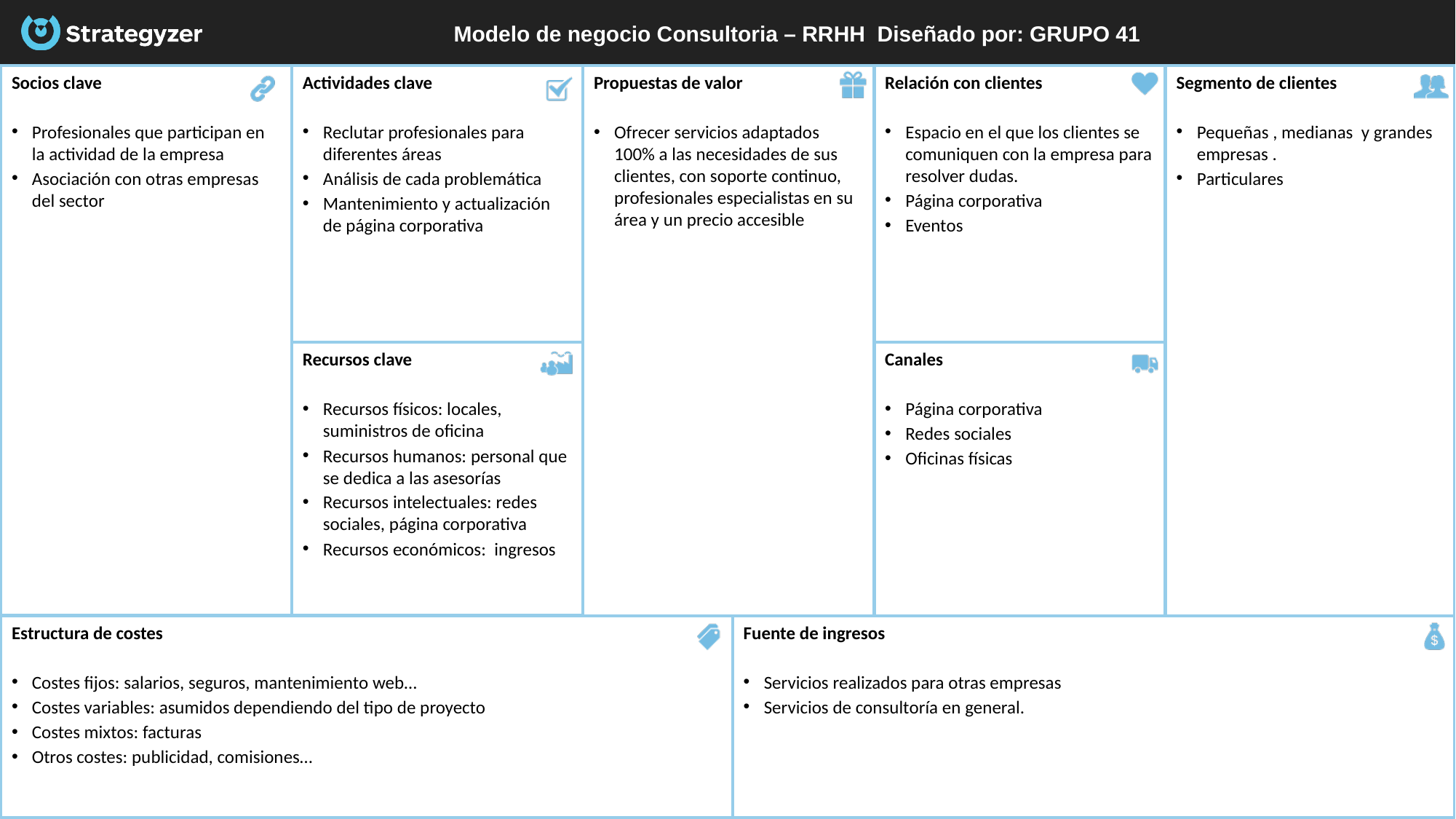

# Modelo de negocio Consultoria – RRHH  Diseñado por: GRUPO 41
Socios clave

Profesionales que participan en la actividad de la empresa
Asociación con otras empresas del sector

Actividades clave

Reclutar profesionales para diferentes áreas
Análisis de cada problemática
Mantenimiento y actualización de página corporativa

Segmento de clientes

Pequeñas , medianas  y grandes empresas .
Particulares
Relación con clientes

Espacio en el que los clientes se comuniquen con la empresa para resolver dudas.
Página corporativa
Eventos

Propuestas de valor

Ofrecer servicios adaptados 100% a las necesidades de sus clientes, con soporte continuo, profesionales especialistas en su área y un precio accesible

Canales

Página corporativa
Redes sociales
Oficinas físicas
Recursos clave

Recursos físicos: locales, suministros de oficina
Recursos humanos: personal que se dedica a las asesorías
Recursos intelectuales: redes sociales, página corporativa
Recursos económicos:  ingresos
Estructura de costes

Costes fijos: salarios, seguros, mantenimiento web…
Costes variables: asumidos dependiendo del tipo de proyecto
Costes mixtos: facturas
Otros costes: publicidad, comisiones…
Fuente de ingresos

Servicios realizados para otras empresas
Servicios de consultoría en general.